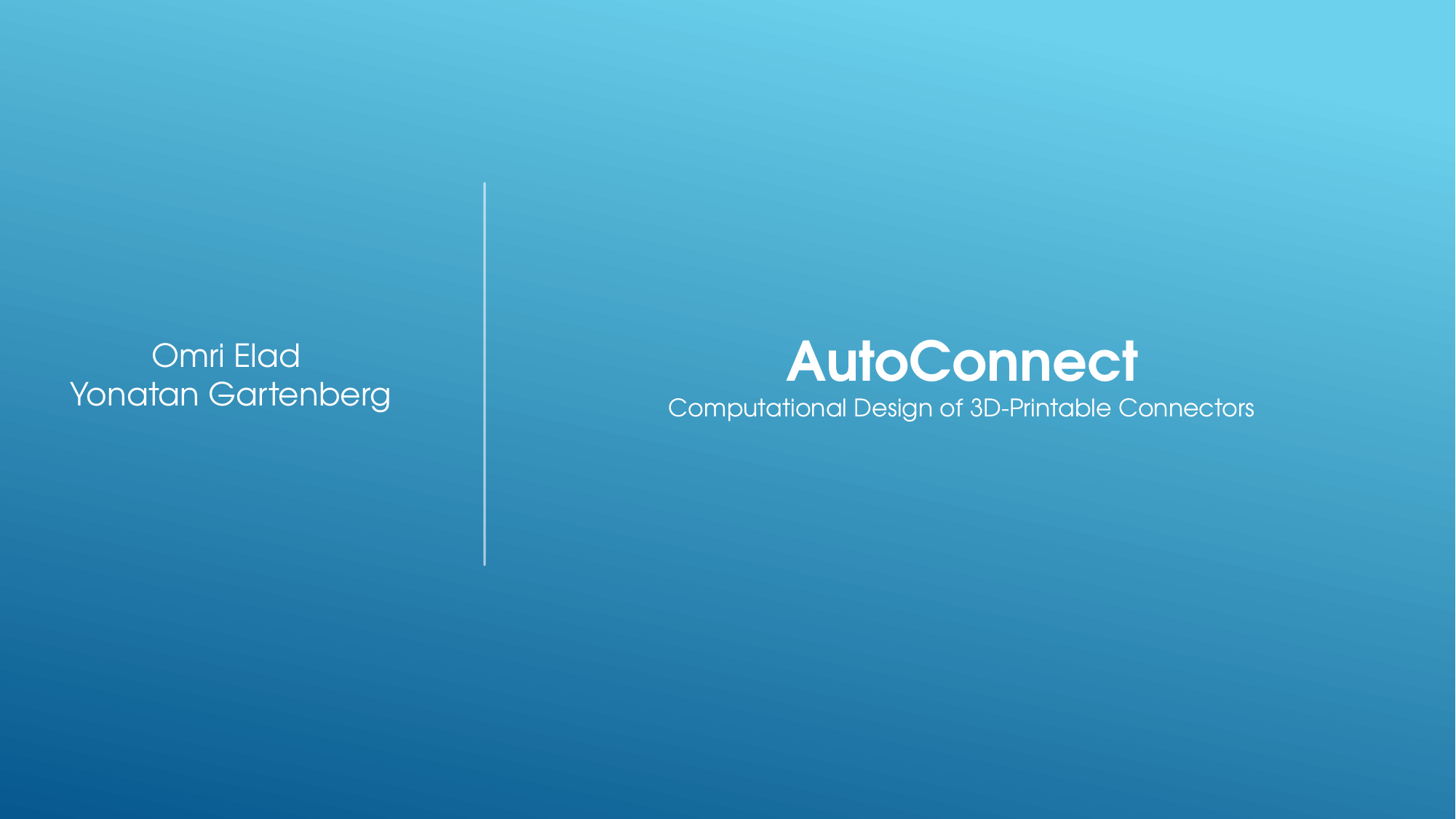

Omri Elad
Yonatan Gartenberg
AutoConnect
Computational Design of 3D-Printable Connectors